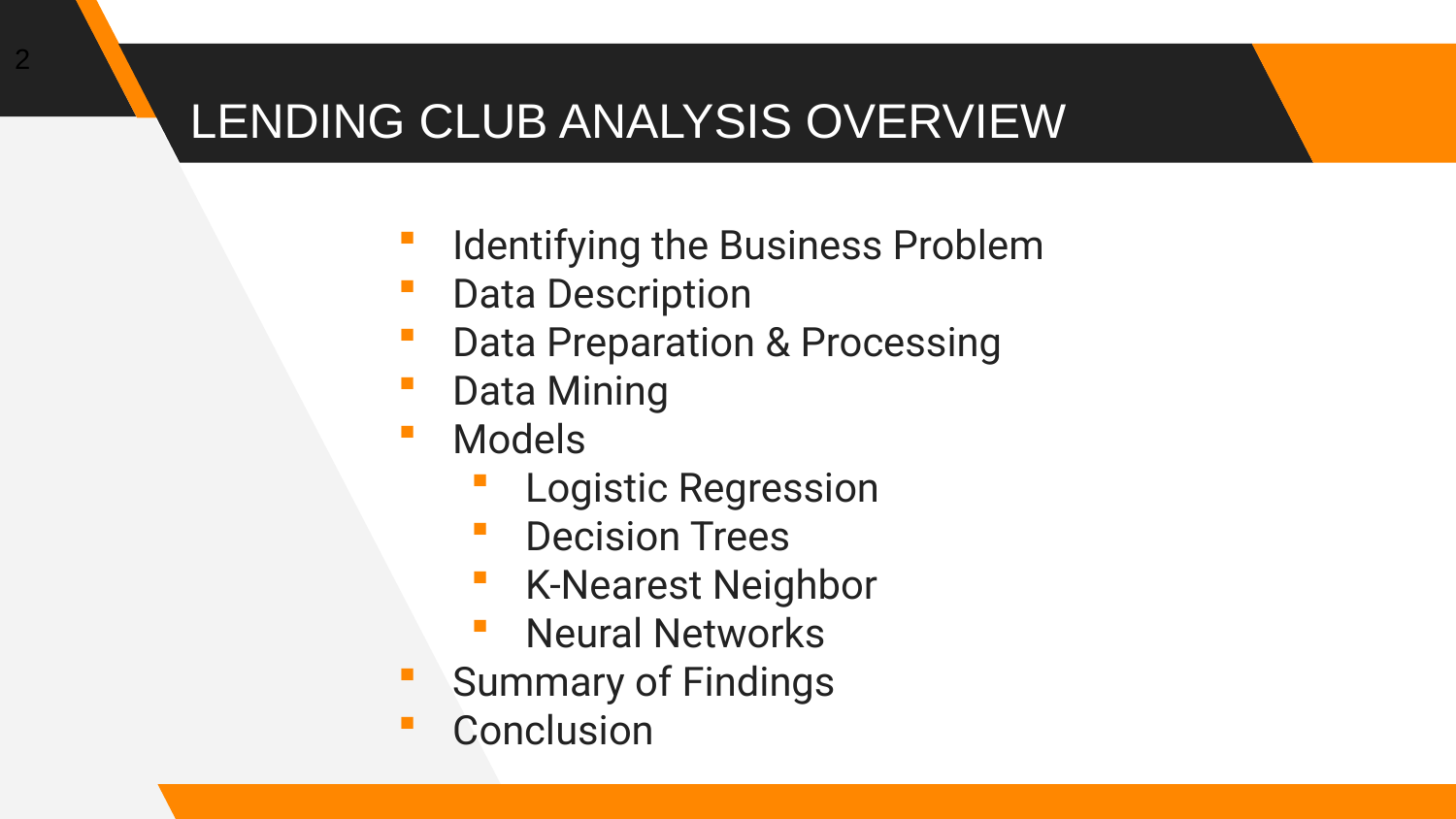

2
# LENDING CLUB ANALYSIS OVERVIEW
Identifying the Business Problem
Data Description
Data Preparation & Processing
Data Mining
Models
Logistic Regression
Decision Trees
K-Nearest Neighbor
Neural Networks
Summary of Findings
Conclusion